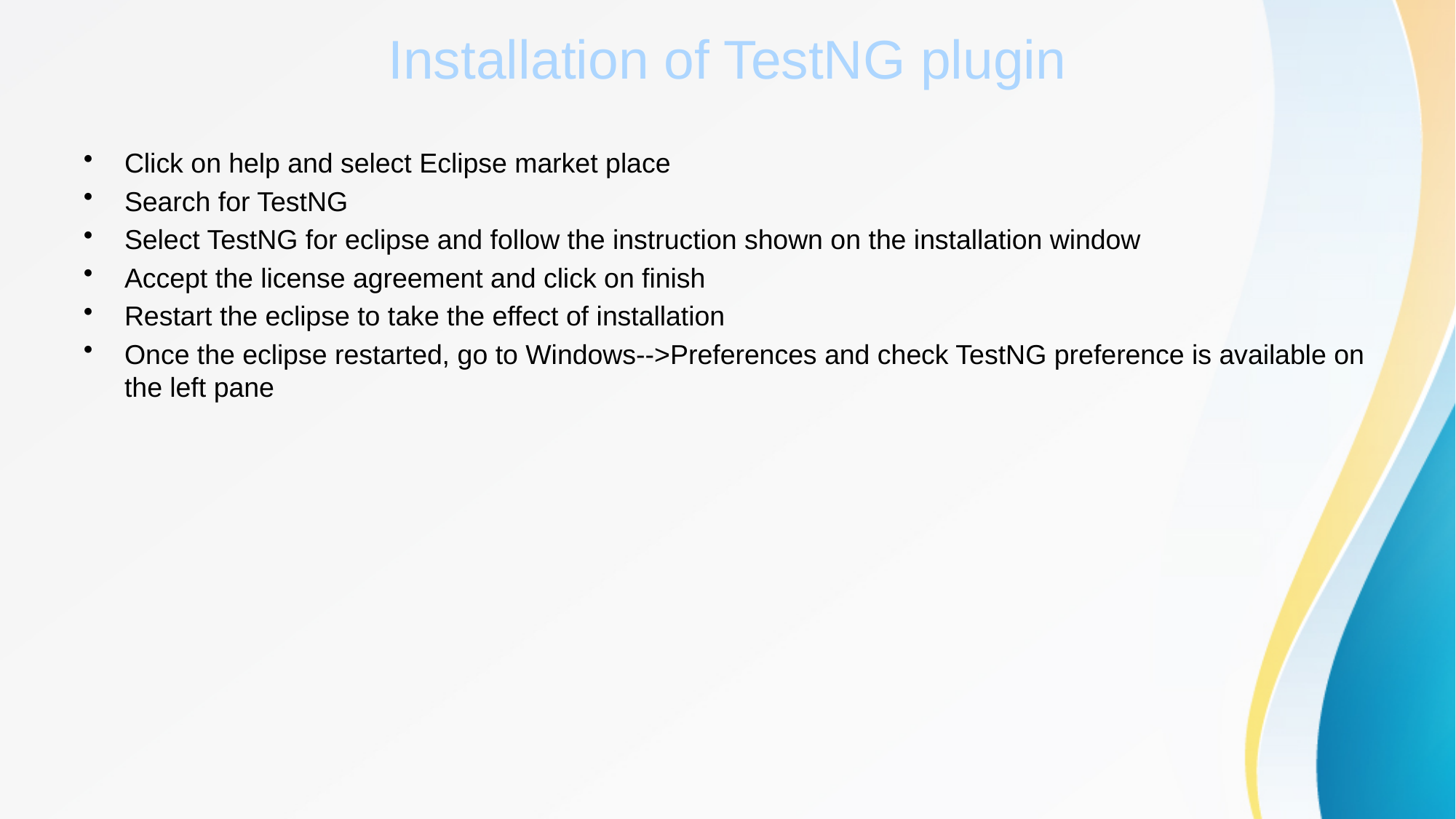

# Installation of TestNG plugin
Click on help and select Eclipse market place
Search for TestNG
Select TestNG for eclipse and follow the instruction shown on the installation window
Accept the license agreement and click on finish
Restart the eclipse to take the effect of installation
Once the eclipse restarted, go to Windows-->Preferences and check TestNG preference is available on the left pane